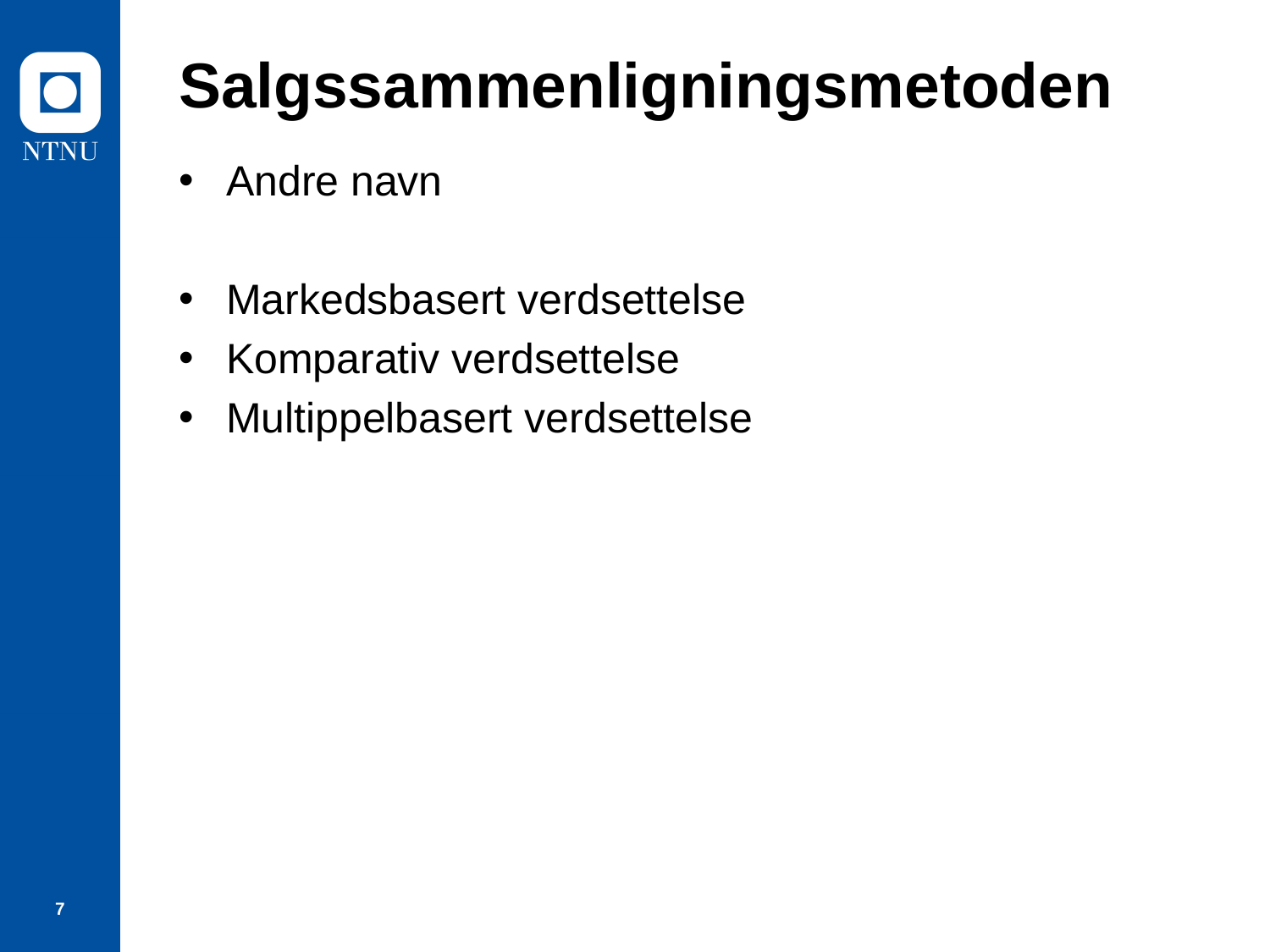

# Salgssammenligningsmetoden
Andre navn

Markedsbasert verdsettelse
Komparativ verdsettelse
Multippelbasert verdsettelse